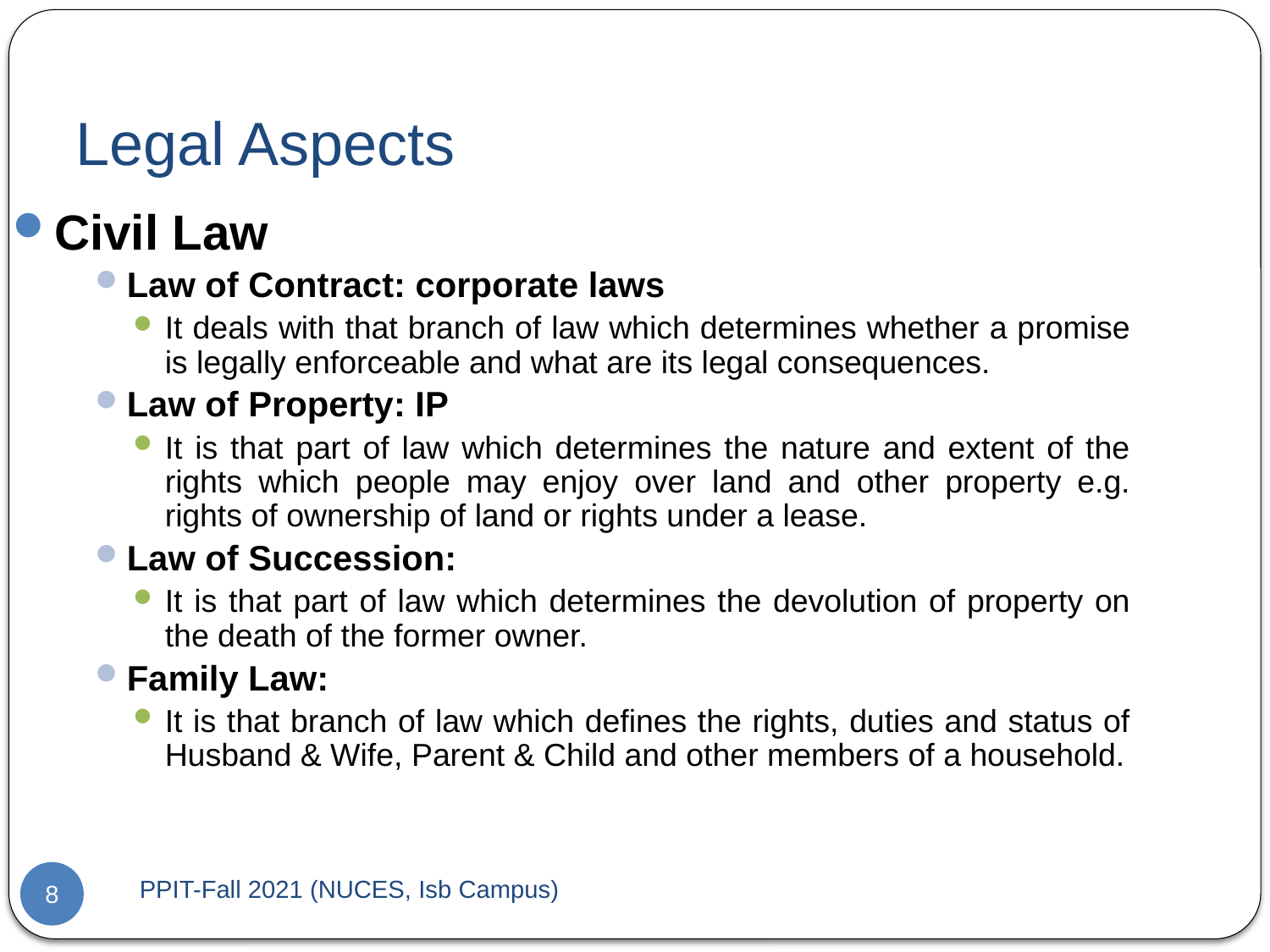

# Legal Aspects
Civil Law
Law of Contract: corporate laws
It deals with that branch of law which determines whether a promise is legally enforceable and what are its legal consequences.
Law of Property: IP
It is that part of law which determines the nature and extent of the rights which people may enjoy over land and other property e.g. rights of ownership of land or rights under a lease.
Law of Succession:
It is that part of law which determines the devolution of property on the death of the former owner.
Family Law:
It is that branch of law which defines the rights, duties and status of Husband & Wife, Parent & Child and other members of a household.
PPIT-Fall 2021 (NUCES, Isb Campus)
8